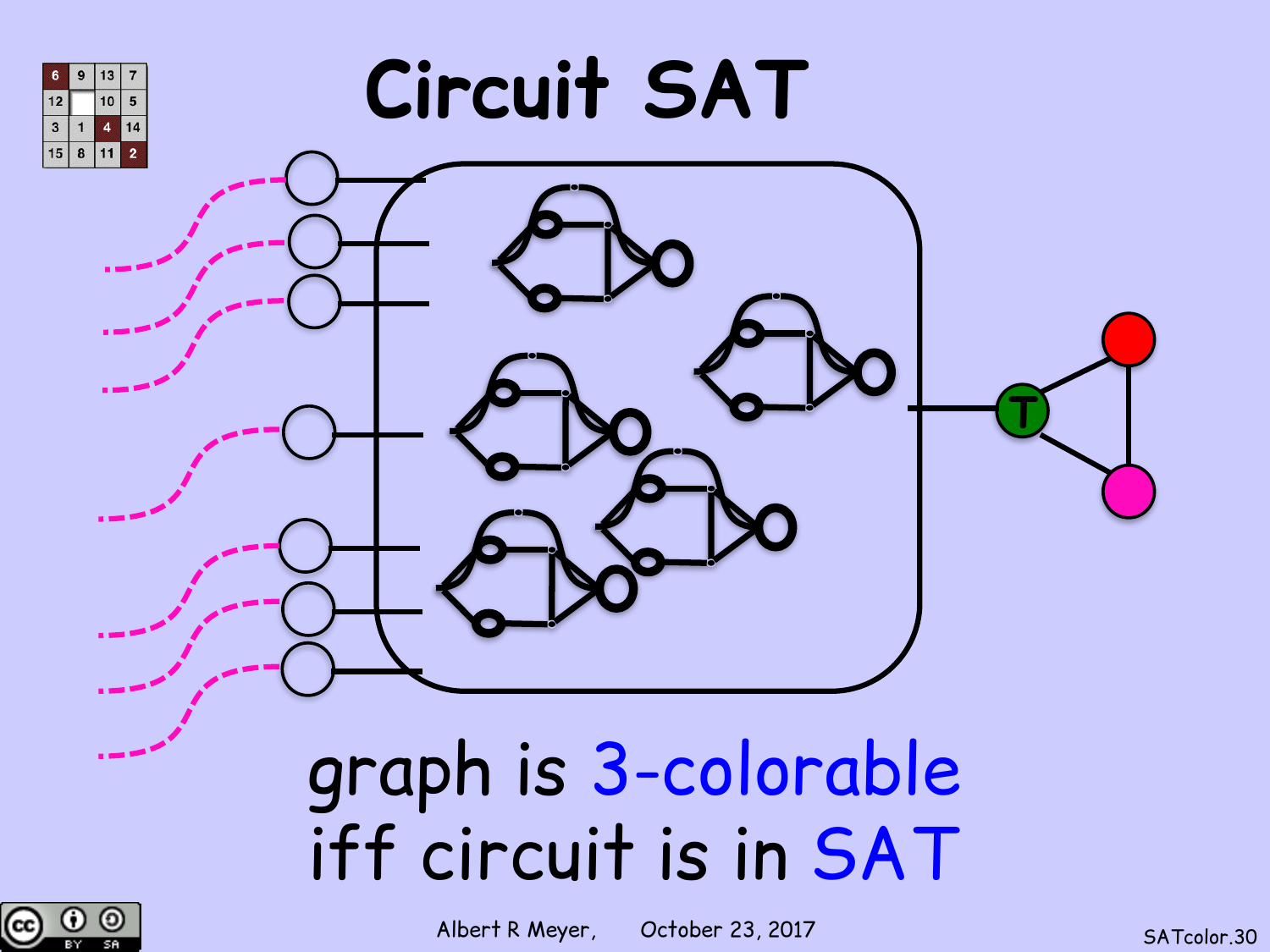

# Circuit SAT

T

graph is 3-colorable
iff circuit is in SAT
SATcolor.30